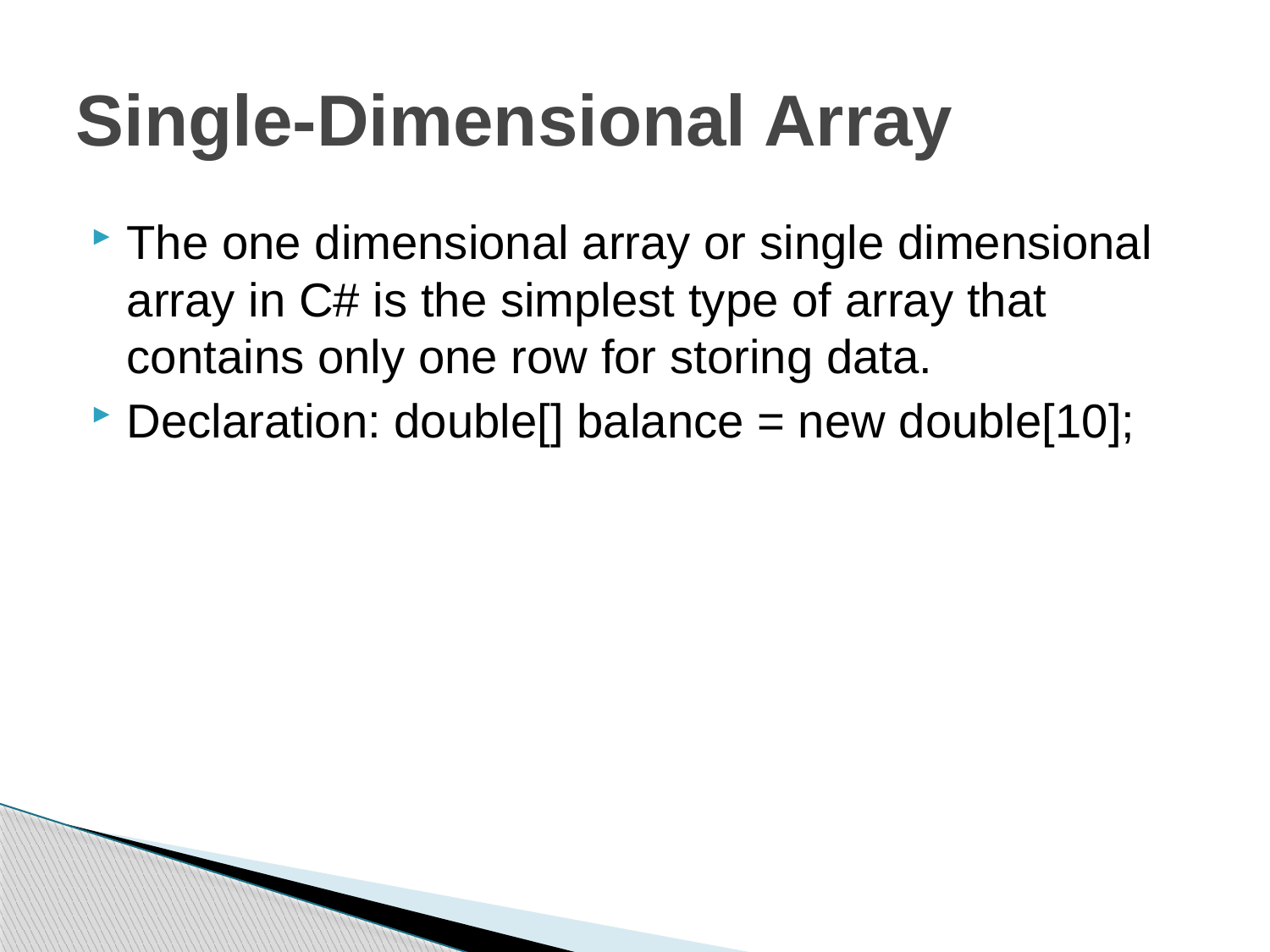

# Single-Dimensional Array
The one dimensional array or single dimensional array in C# is the simplest type of array that contains only one row for storing data.
Declaration: double[] balance = new double[10];